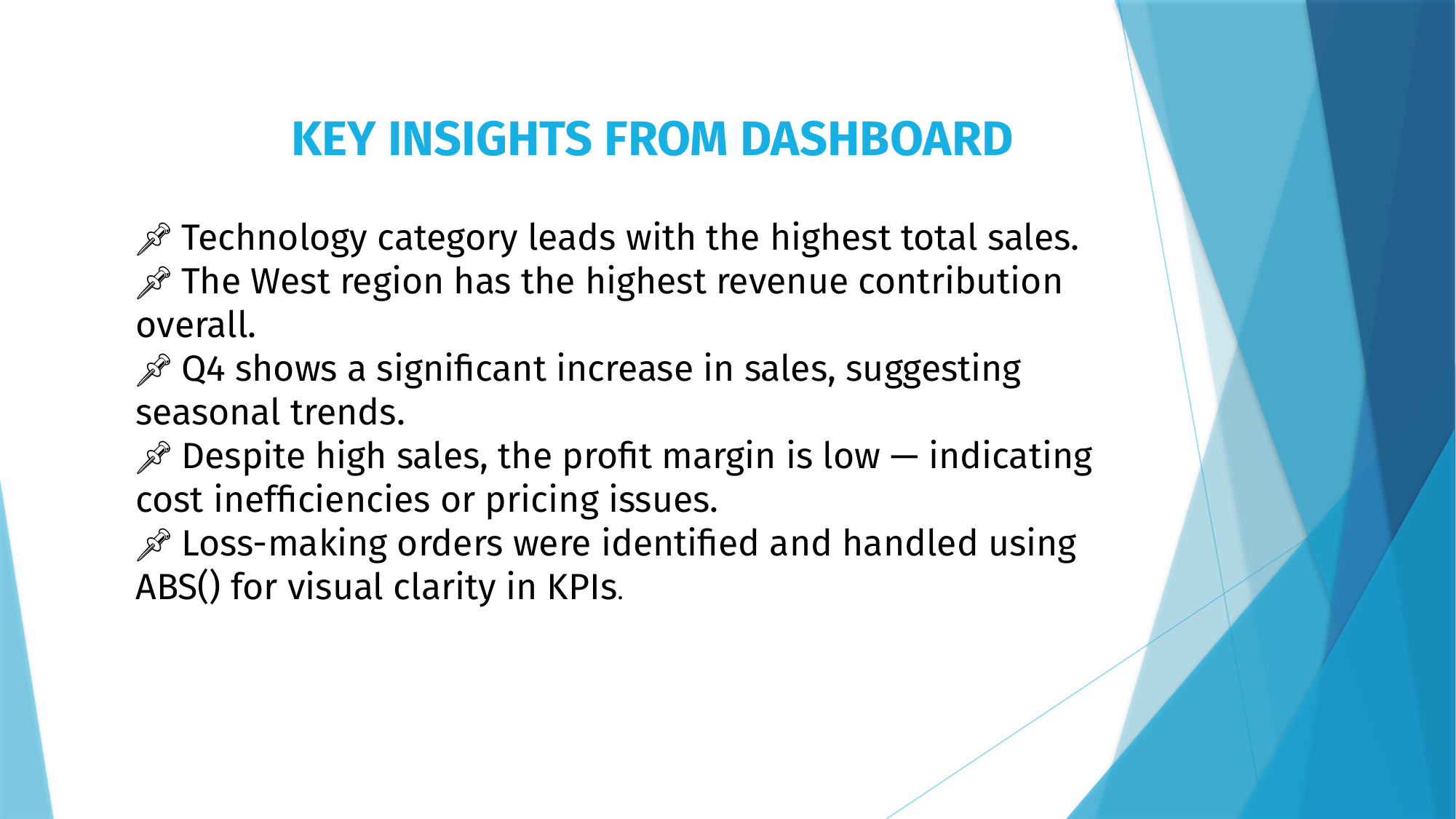

KEY INSIGHTS FROM DASHBOARD

📌 Technology category leads with the highest total sales.
📌 The West region has the highest revenue contribution overall.
📌 Q4 shows a significant increase in sales, suggesting seasonal trends.
📌 Despite high sales, the profit margin is low — indicating cost inefficiencies or pricing issues.
📌 Loss-making orders were identified and handled using ABS() for visual clarity in KPIs.